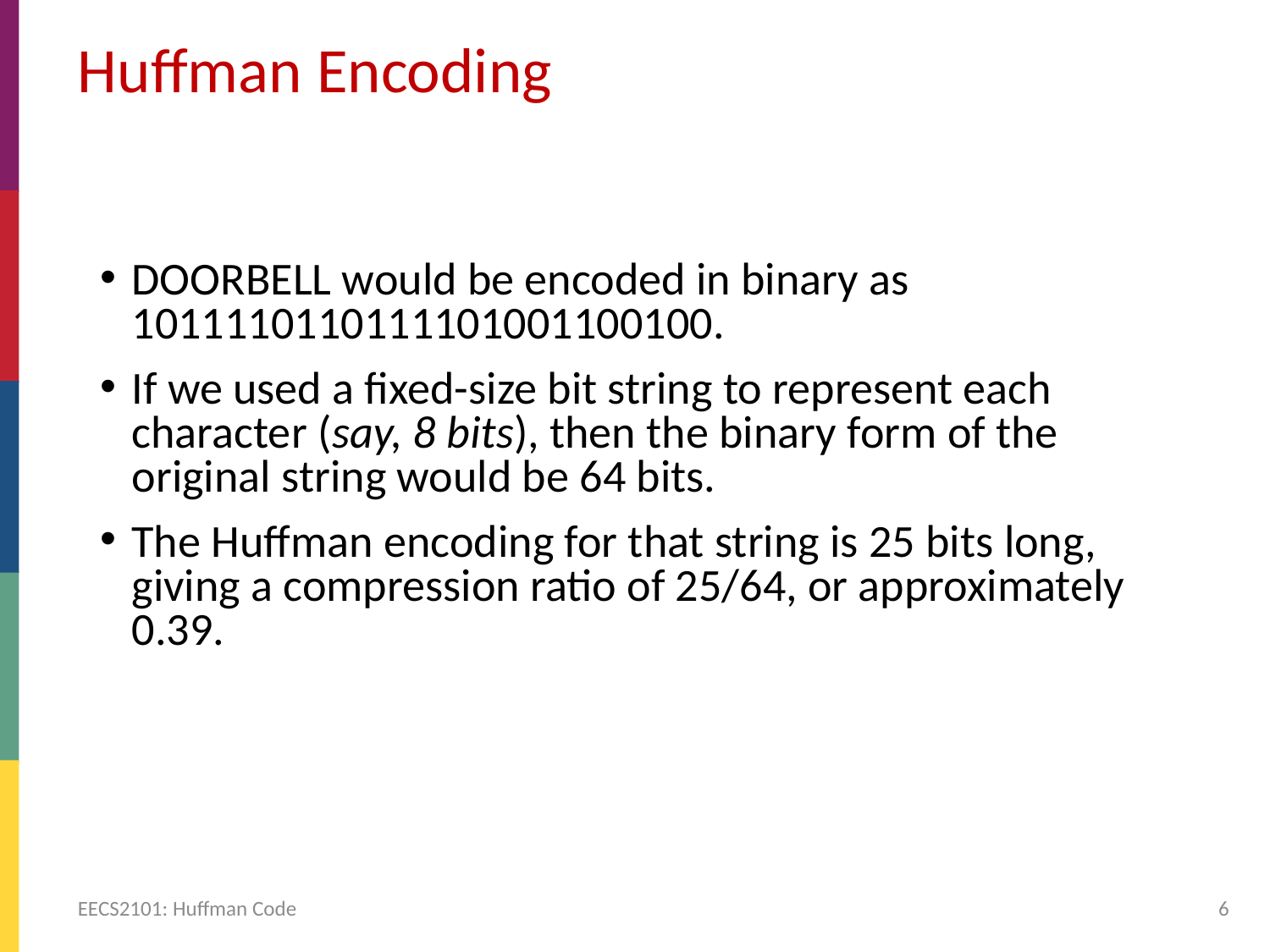

# Huffman Encoding
DOORBELL would be encoded in binary as 1011110110111101001100100.
If we used a fixed-size bit string to represent each character (say, 8 bits), then the binary form of the original string would be 64 bits.
The Huffman encoding for that string is 25 bits long, giving a compression ratio of 25/64, or approximately 0.39.
EECS2101: Huffman Code
6